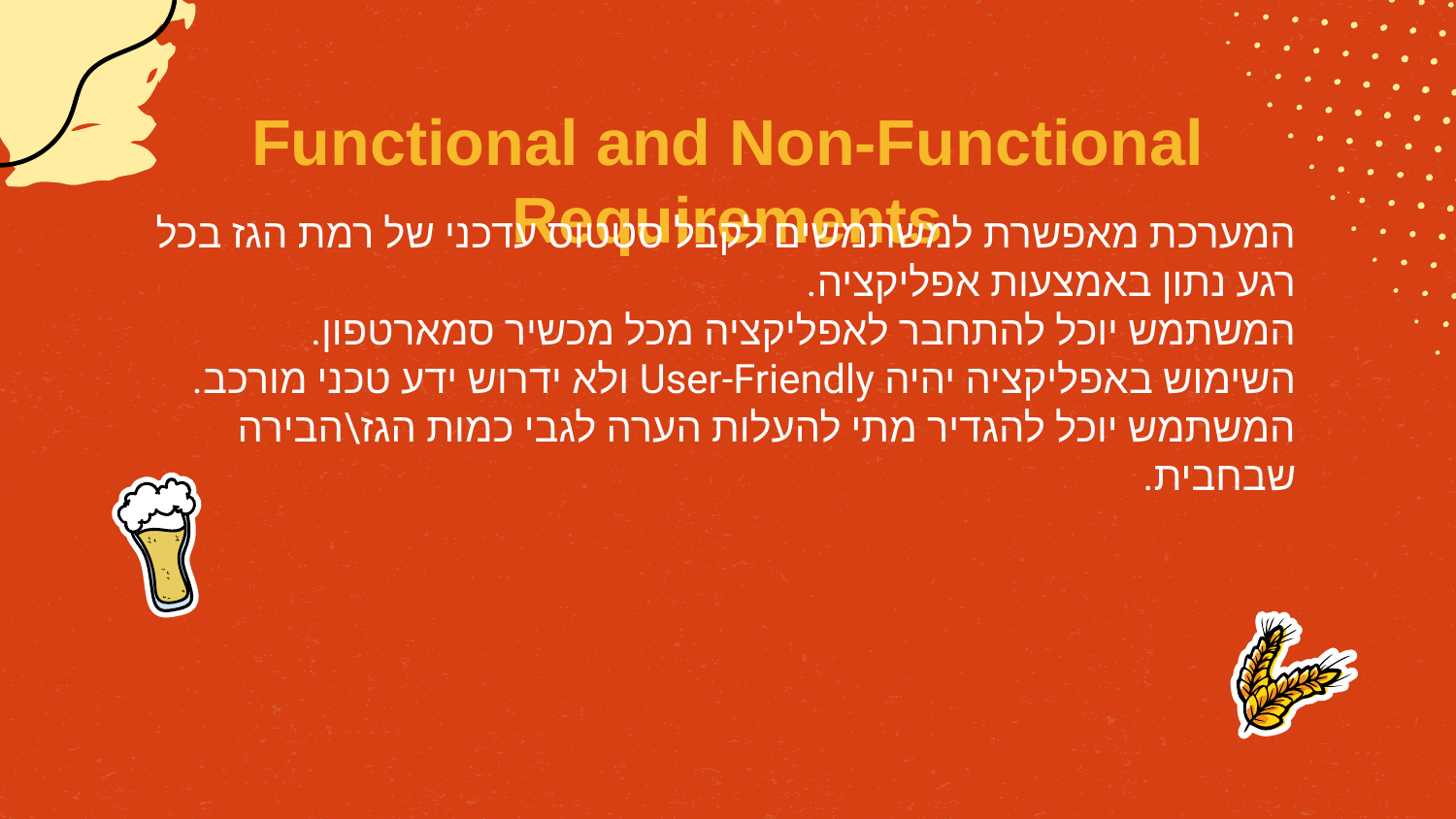

# Functional and Non-Functional Requirements
המערכת מאפשרת למשתמשים לקבל סטטוס עדכני של רמת הגז בכל רגע נתון באמצעות אפליקציה.
המשתמש יוכל להתחבר לאפליקציה מכל מכשיר סמארטפון.
השימוש באפליקציה יהיה User-Friendly ולא ידרוש ידע טכני מורכב.
המשתמש יוכל להגדיר מתי להעלות הערה לגבי כמות הגז\הבירה שבחבית.
01
03

02
04